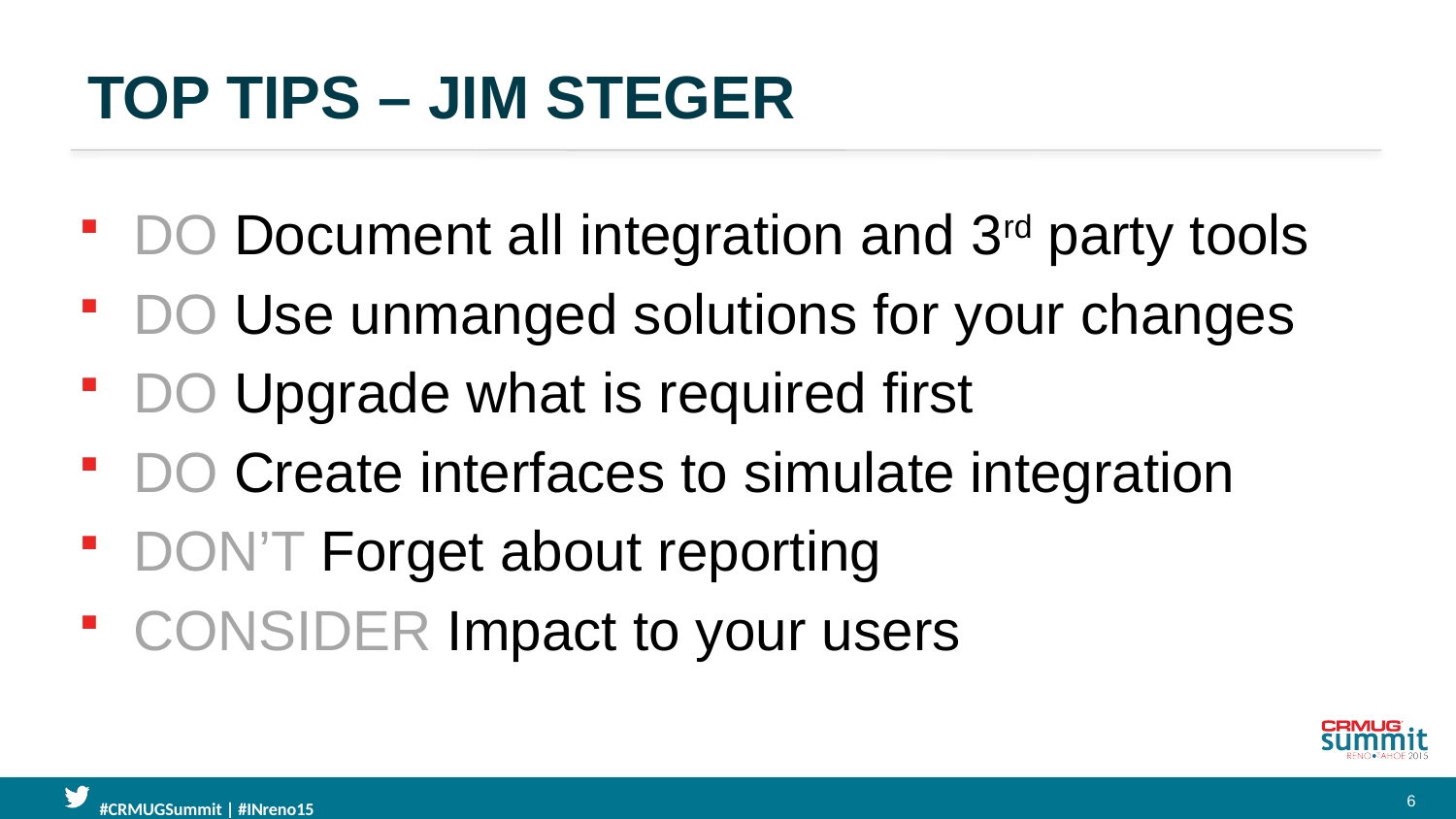

# Top Tips – JIM steger
DO Document all integration and 3rd party tools
DO Use unmanged solutions for your changes
DO Upgrade what is required first
DO Create interfaces to simulate integration
DON’T Forget about reporting
CONSIDER Impact to your users
6